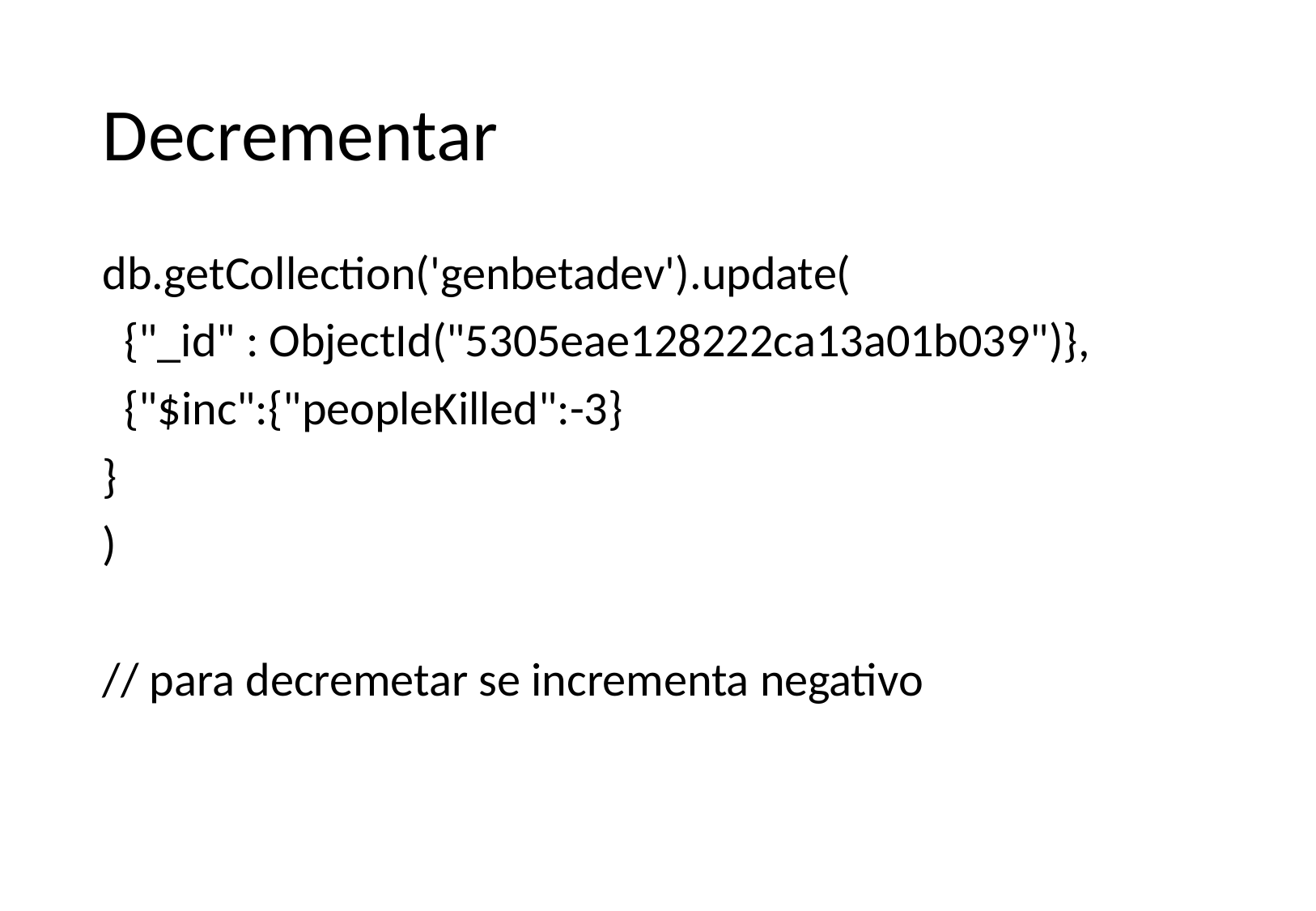

# Decrementar
db.getCollection('genbetadev').update(
  {"_id" : ObjectId("5305eae128222ca13a01b039")},
  {"$inc":{"peopleKilled":-3}
}
)

// para decremetar se incrementa negativo